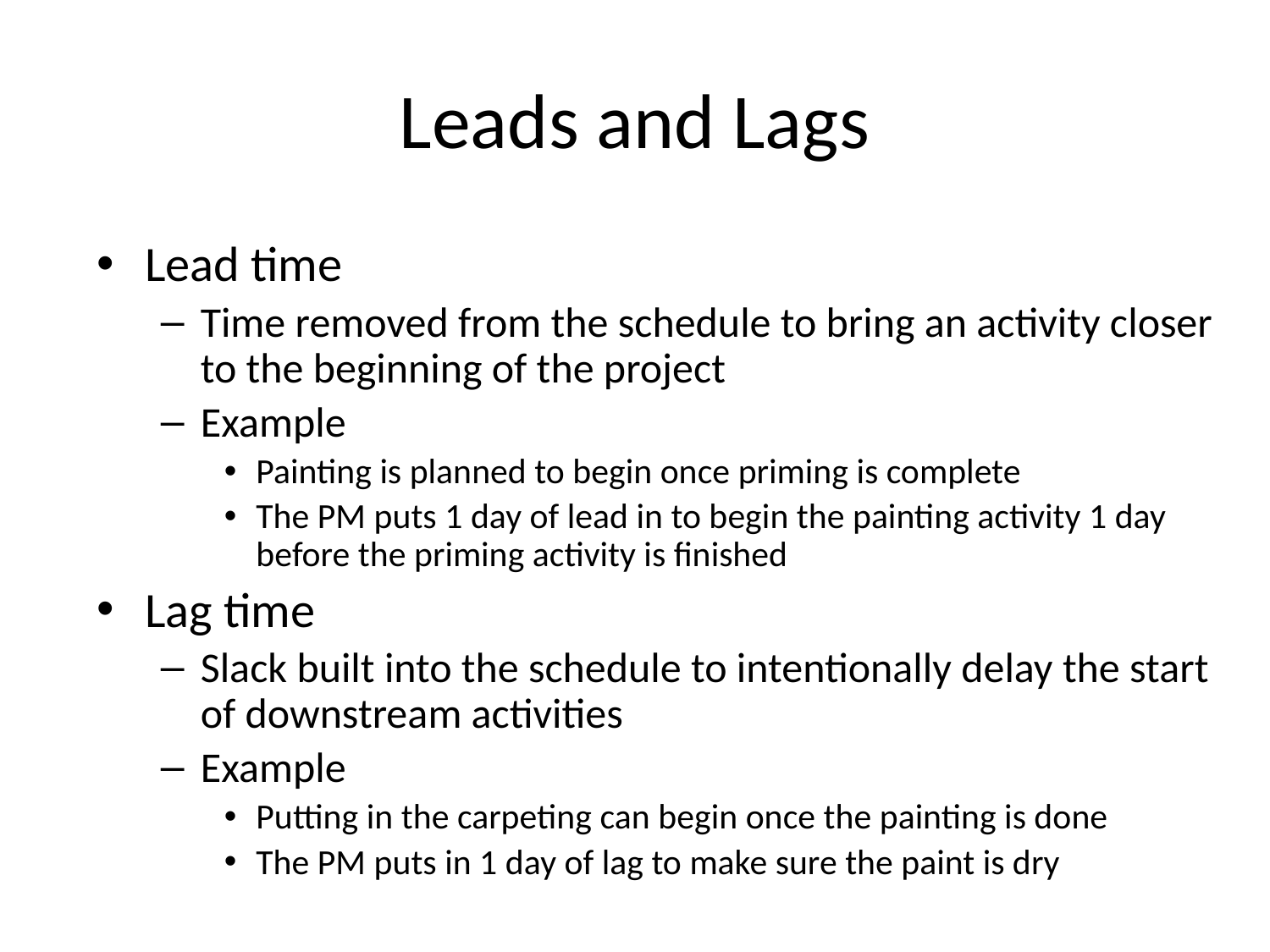

# Leads and Lags
Lead time
Time removed from the schedule to bring an activity closer to the beginning of the project
Example
Painting is planned to begin once priming is complete
The PM puts 1 day of lead in to begin the painting activity 1 day before the priming activity is finished
Lag time
Slack built into the schedule to intentionally delay the start of downstream activities
Example
Putting in the carpeting can begin once the painting is done
The PM puts in 1 day of lag to make sure the paint is dry